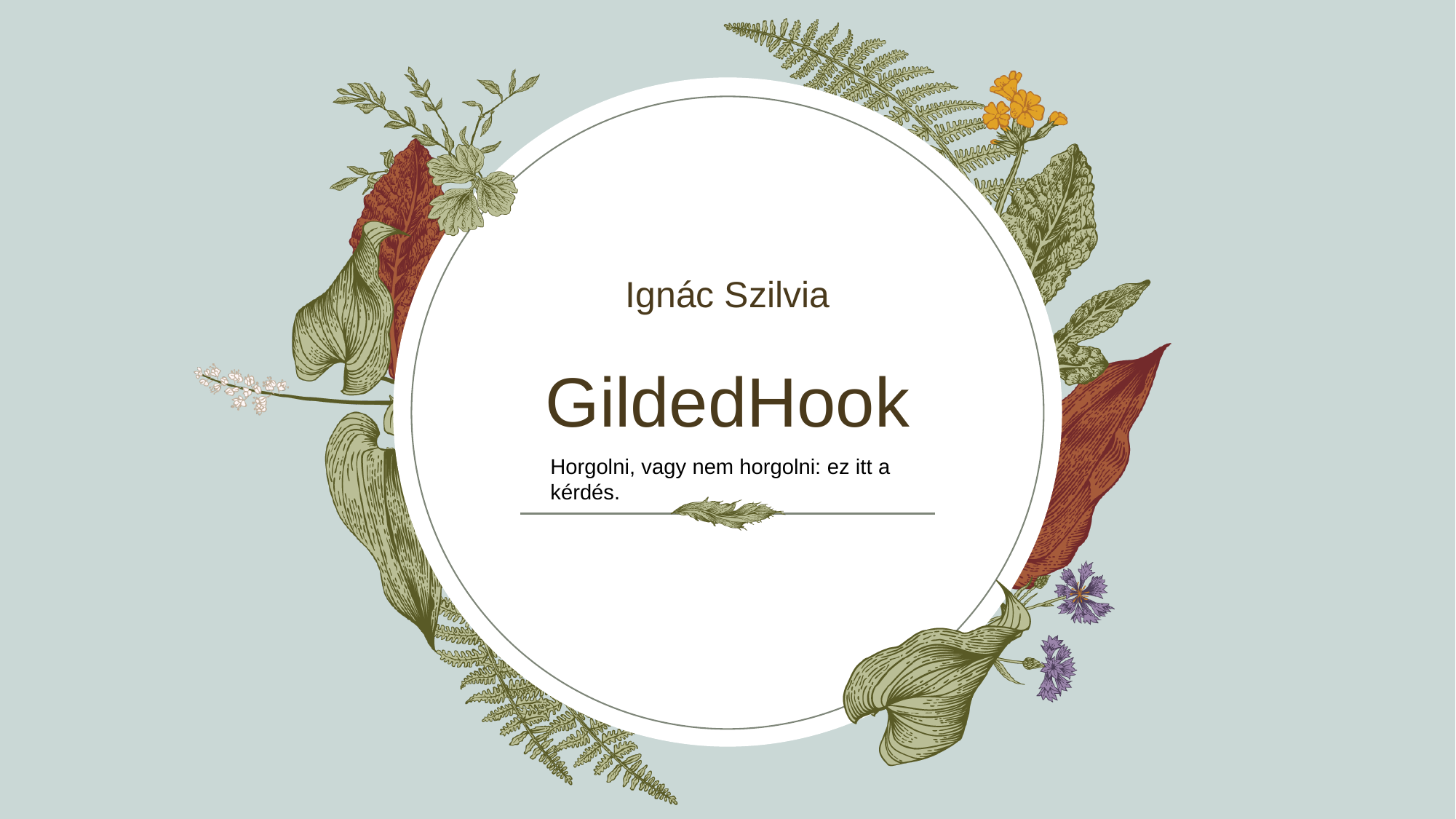

Ignác Szilvia
# GildedHook
Horgolni, vagy nem horgolni: ez itt a kérdés.